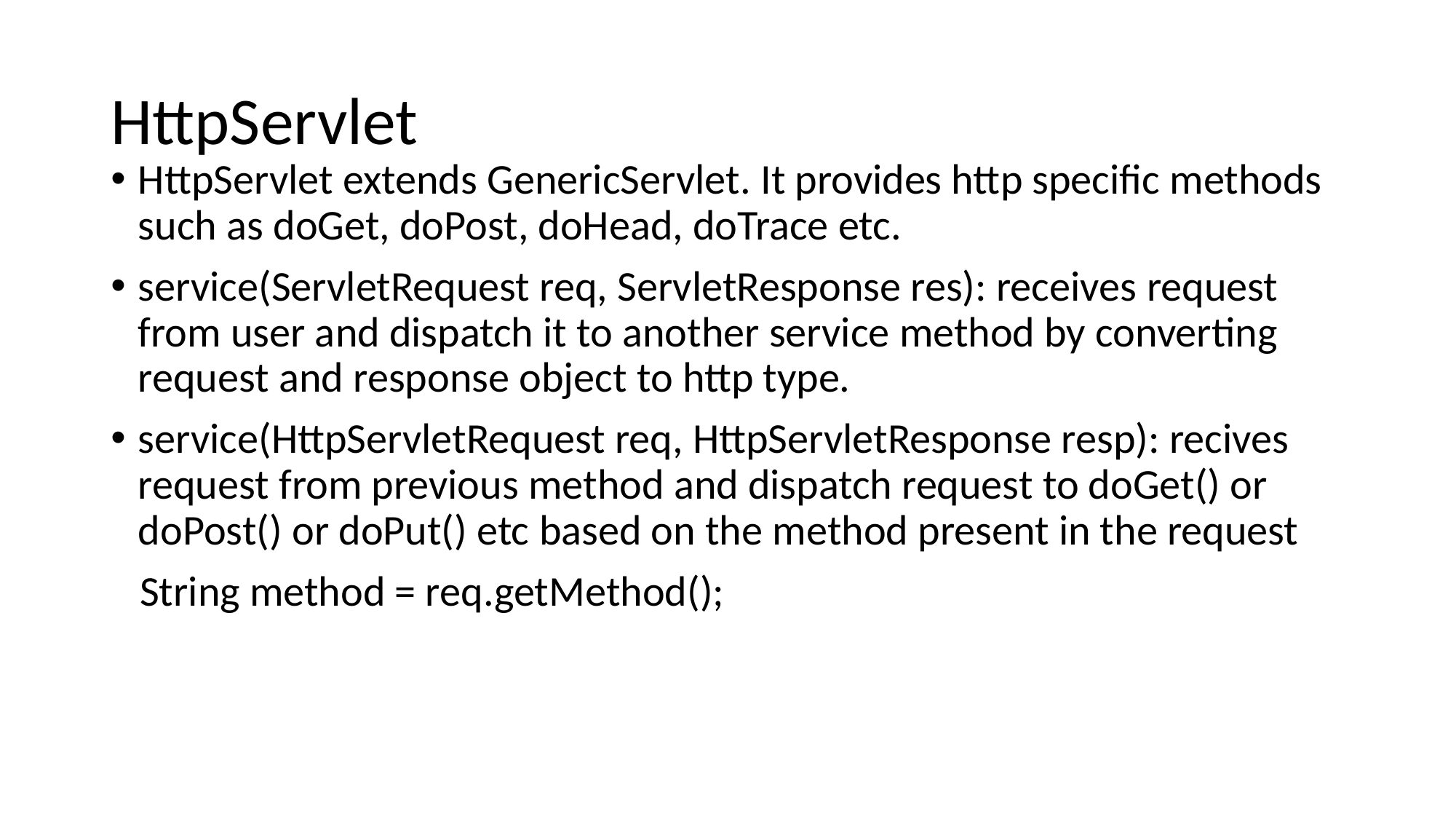

# HttpServlet
HttpServlet extends GenericServlet. It provides http specific methods such as doGet, doPost, doHead, doTrace etc.
service(ServletRequest req, ServletResponse res): receives request from user and dispatch it to another service method by converting request and response object to http type.
service(HttpServletRequest req, HttpServletResponse resp): recives request from previous method and dispatch request to doGet() or doPost() or doPut() etc based on the method present in the request
   String method = req.getMethod();